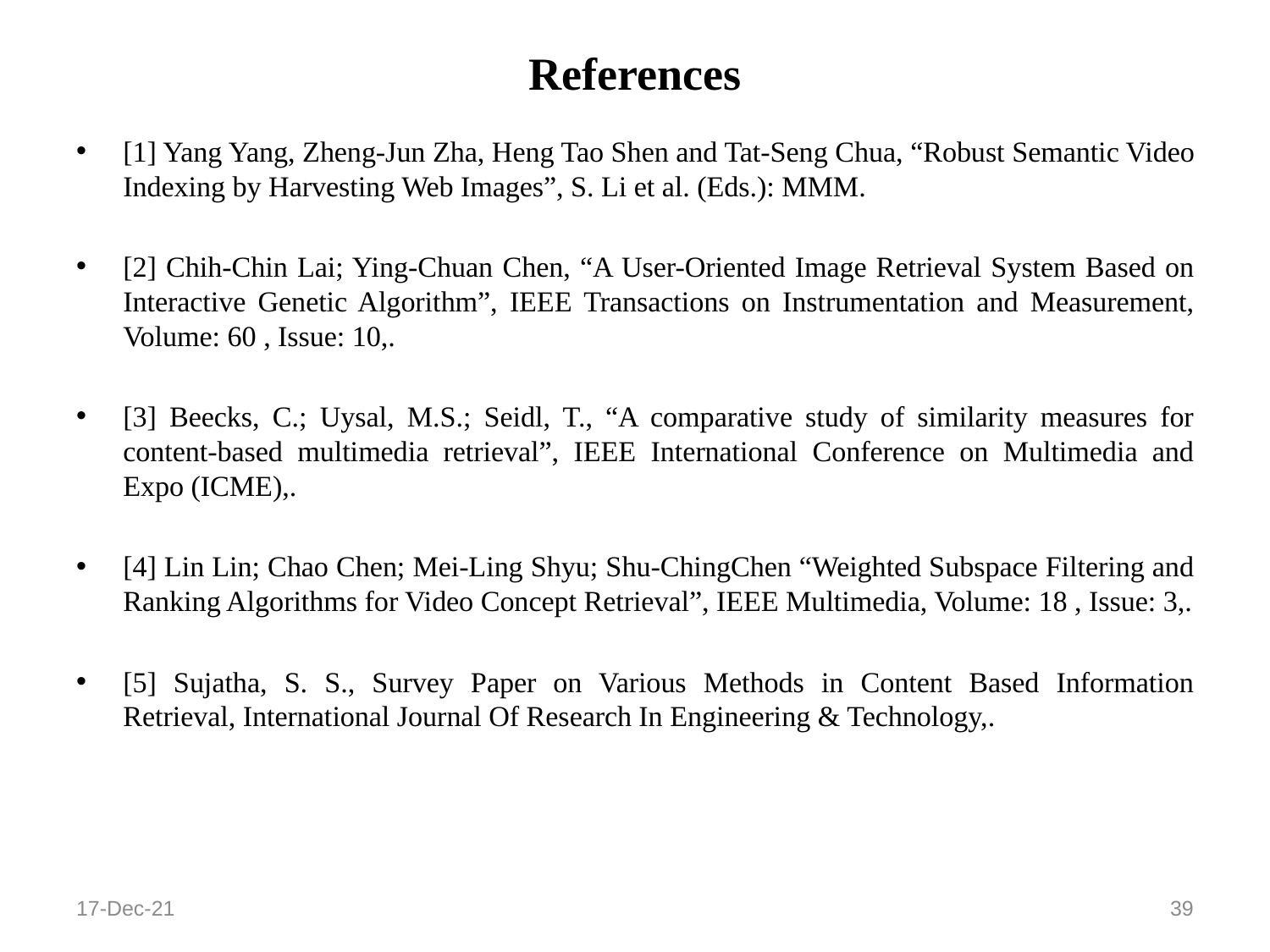

# References
[1] Yang Yang, Zheng-Jun Zha, Heng Tao Shen and Tat-Seng Chua, “Robust Semantic Video Indexing by Harvesting Web Images”, S. Li et al. (Eds.): MMM.

[2] Chih-Chin Lai; Ying-Chuan Chen, “A User-Oriented Image Retrieval System Based on Interactive Genetic Algorithm”, IEEE Transactions on Instrumentation and Measurement, Volume: 60 , Issue: 10,.

[3] Beecks, C.; Uysal, M.S.; Seidl, T., “A comparative study of similarity measures for content-based multimedia retrieval”, IEEE International Conference on Multimedia and Expo (ICME),.

[4] Lin Lin; Chao Chen; Mei-Ling Shyu; Shu-ChingChen “Weighted Subspace Filtering and Ranking Algorithms for Video Concept Retrieval”, IEEE Multimedia, Volume: 18 , Issue: 3,.

[5] Sujatha, S. S., Survey Paper on Various Methods in Content Based Information Retrieval, International Journal Of Research In Engineering & Technology,.
17-Dec-21
39